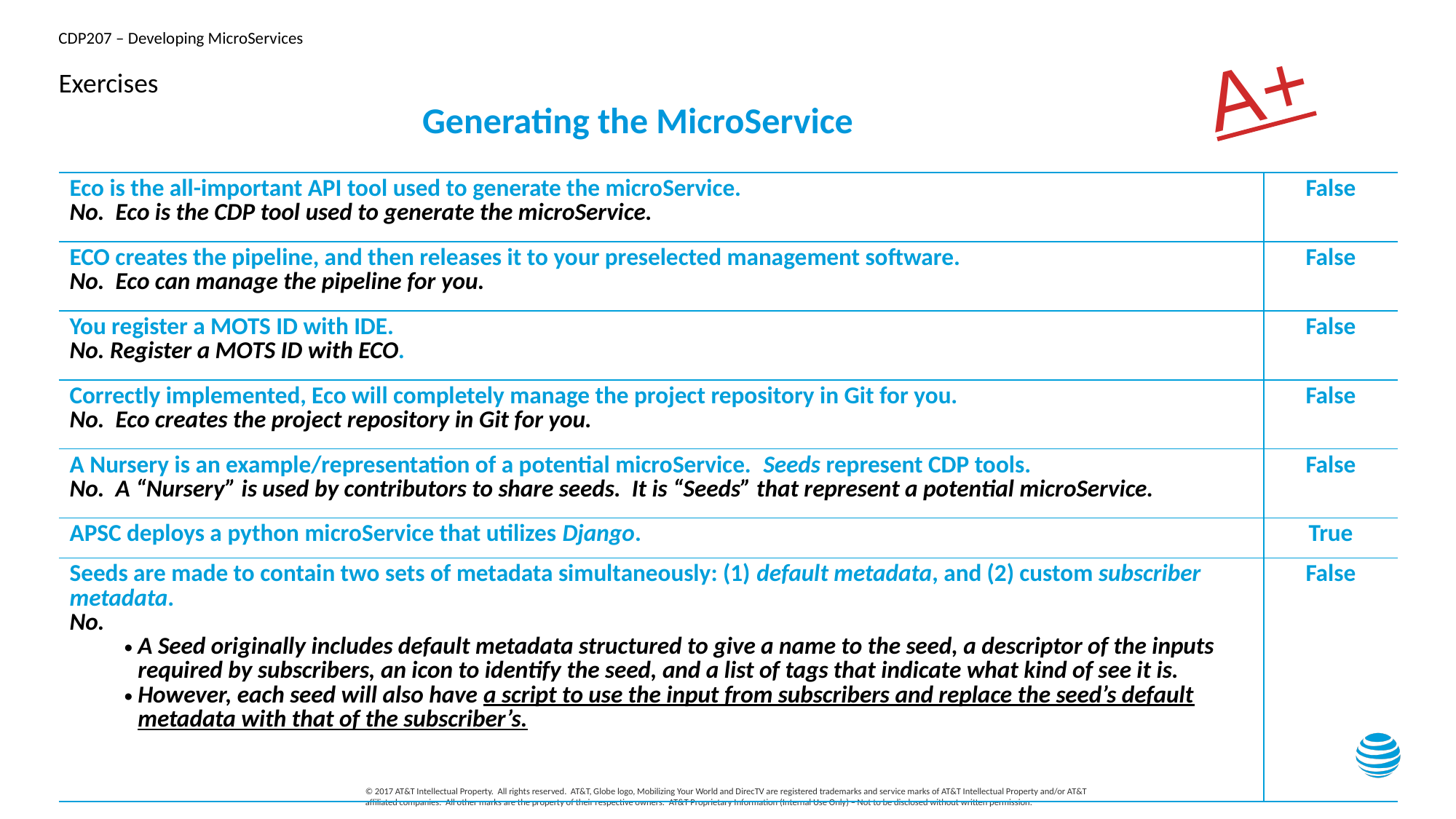

A+
# Exercises
Generating the MicroService
| Eco is the all-important API tool used to generate the microService. No. Eco is the CDP tool used to generate the microService. | False |
| --- | --- |
| ECO creates the pipeline, and then releases it to your preselected management software. No. Eco can manage the pipeline for you. | False |
| You register a MOTS ID with IDE. No. Register a MOTS ID with ECO. | False |
| Correctly implemented, Eco will completely manage the project repository in Git for you. No. Eco creates the project repository in Git for you. | False |
| A Nursery is an example/representation of a potential microService. Seeds represent CDP tools. No. A “Nursery” is used by contributors to share seeds. It is “Seeds” that represent a potential microService. | False |
| APSC deploys a python microService that utilizes Django. | True |
| Seeds are made to contain two sets of metadata simultaneously: (1) default metadata, and (2) custom subscriber metadata. No. A Seed originally includes default metadata structured to give a name to the seed, a descriptor of the inputs required by subscribers, an icon to identify the seed, and a list of tags that indicate what kind of see it is. However, each seed will also have a script to use the input from subscribers and replace the seed’s default metadata with that of the subscriber’s. | False |